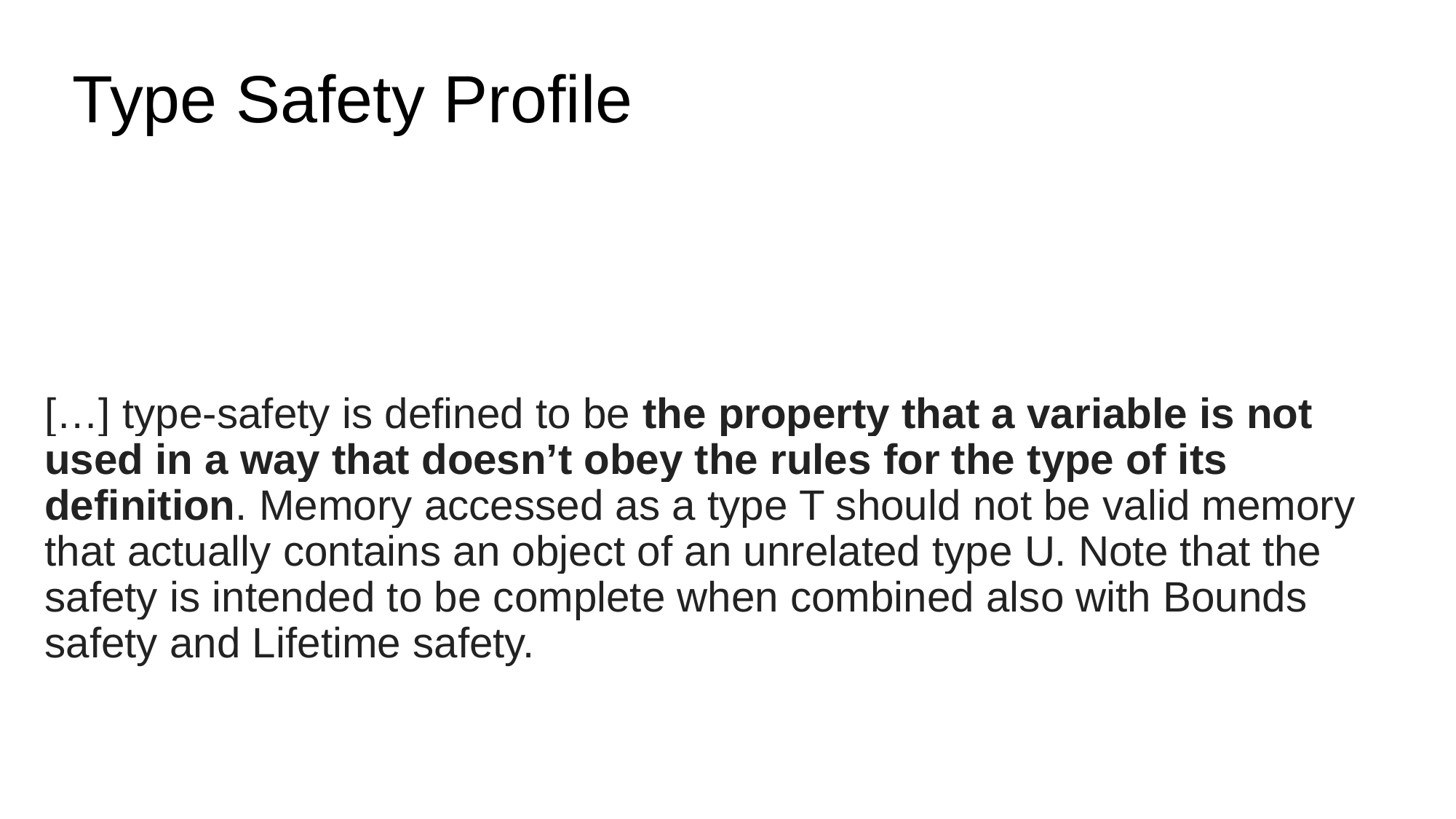

# Type Safety Profile
[…​] type-safety is defined to be the property that a variable is not used in a way that doesn’t obey the rules for the type of its definition. Memory accessed as a type T should not be valid memory that actually contains an object of an unrelated type U. Note that the safety is intended to be complete when combined also with Bounds safety and Lifetime safety.